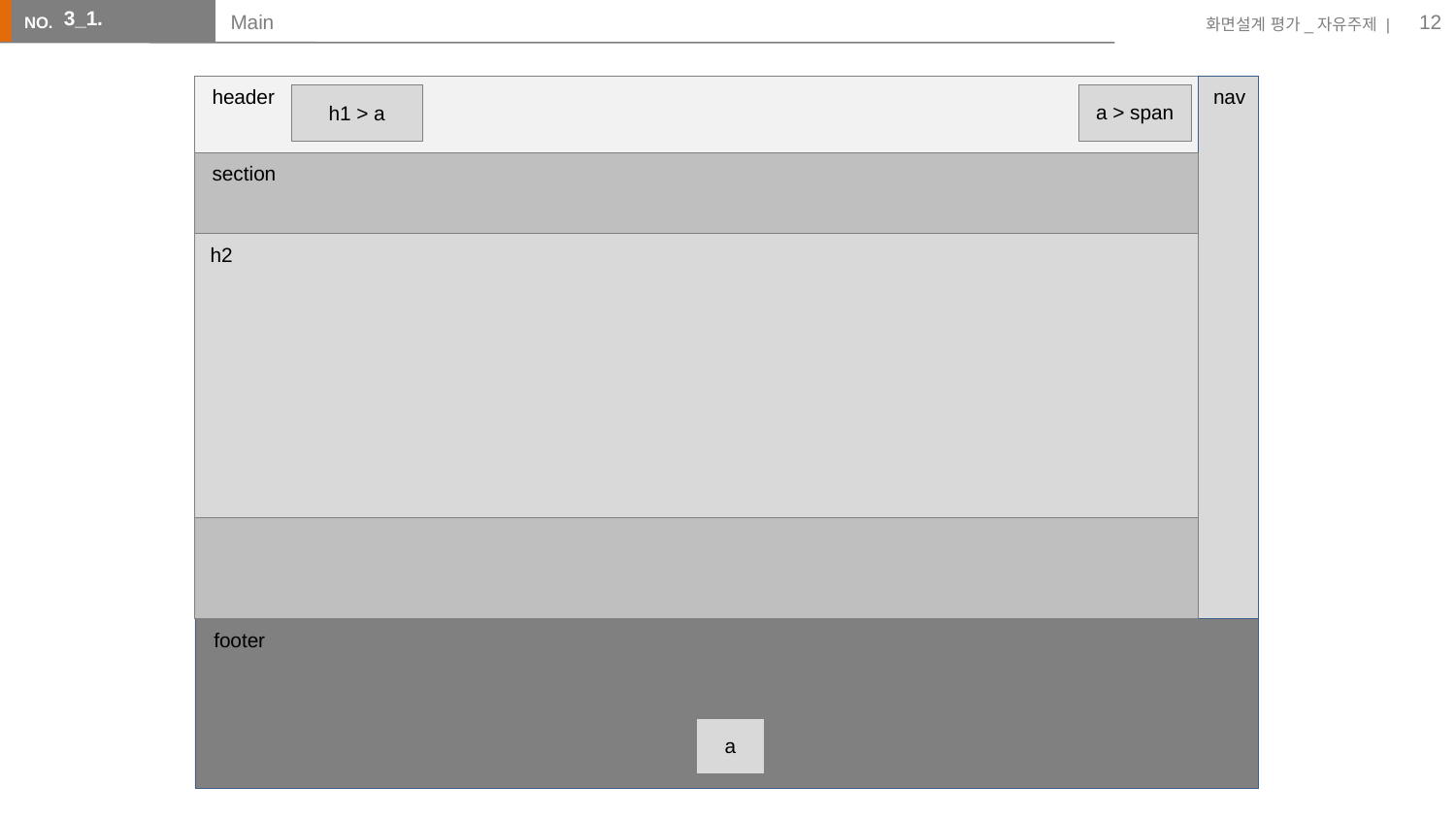

12
3_1.
# Main

header
nav

a > span
h1 > a

section

h2

footer

a